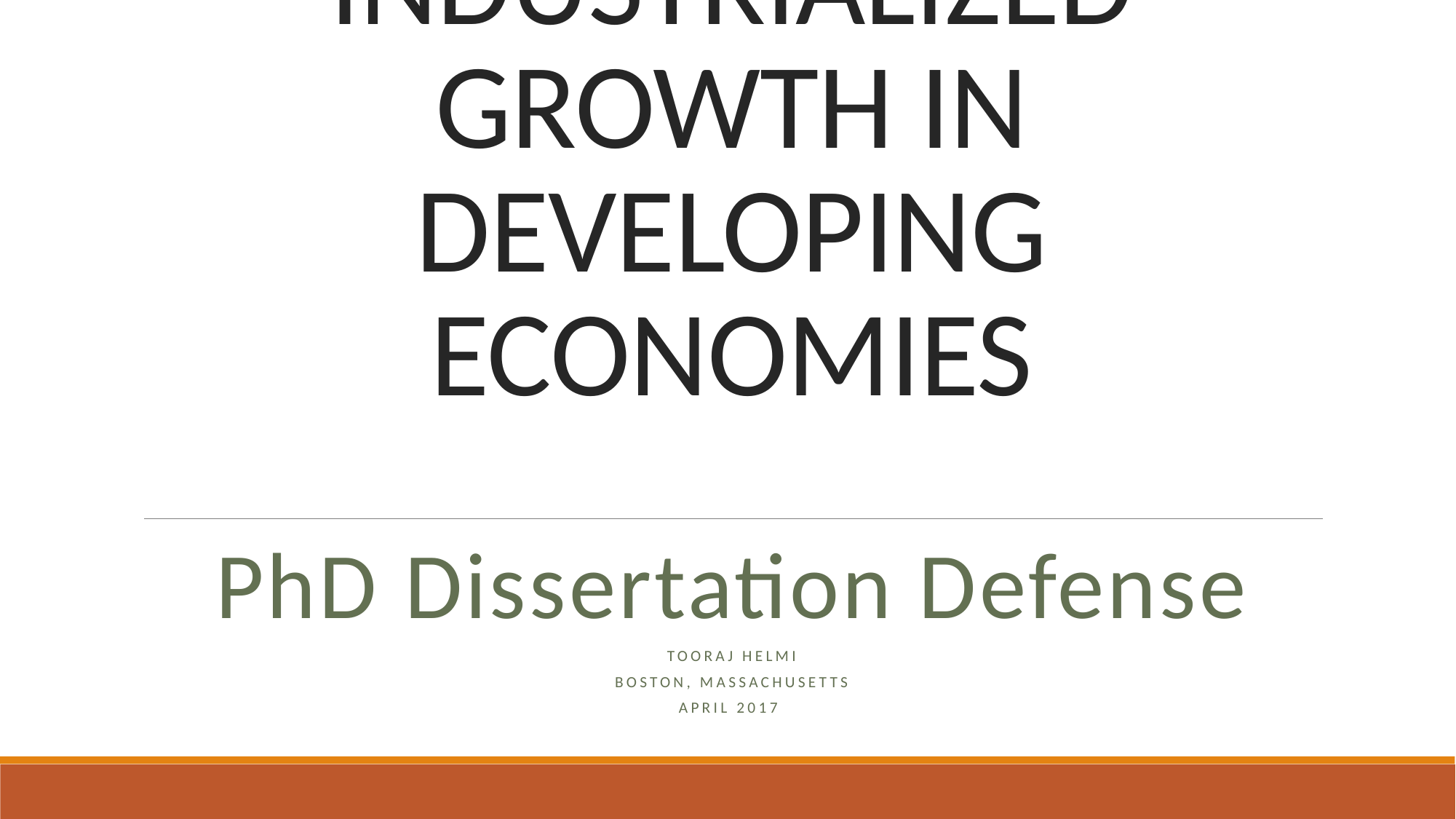

# Industrialized Growth In Developing Economies
PhD Dissertation Defense
TOORAJ HELMI
BOSTON, MASSACHUSETTS
APRIL 2017